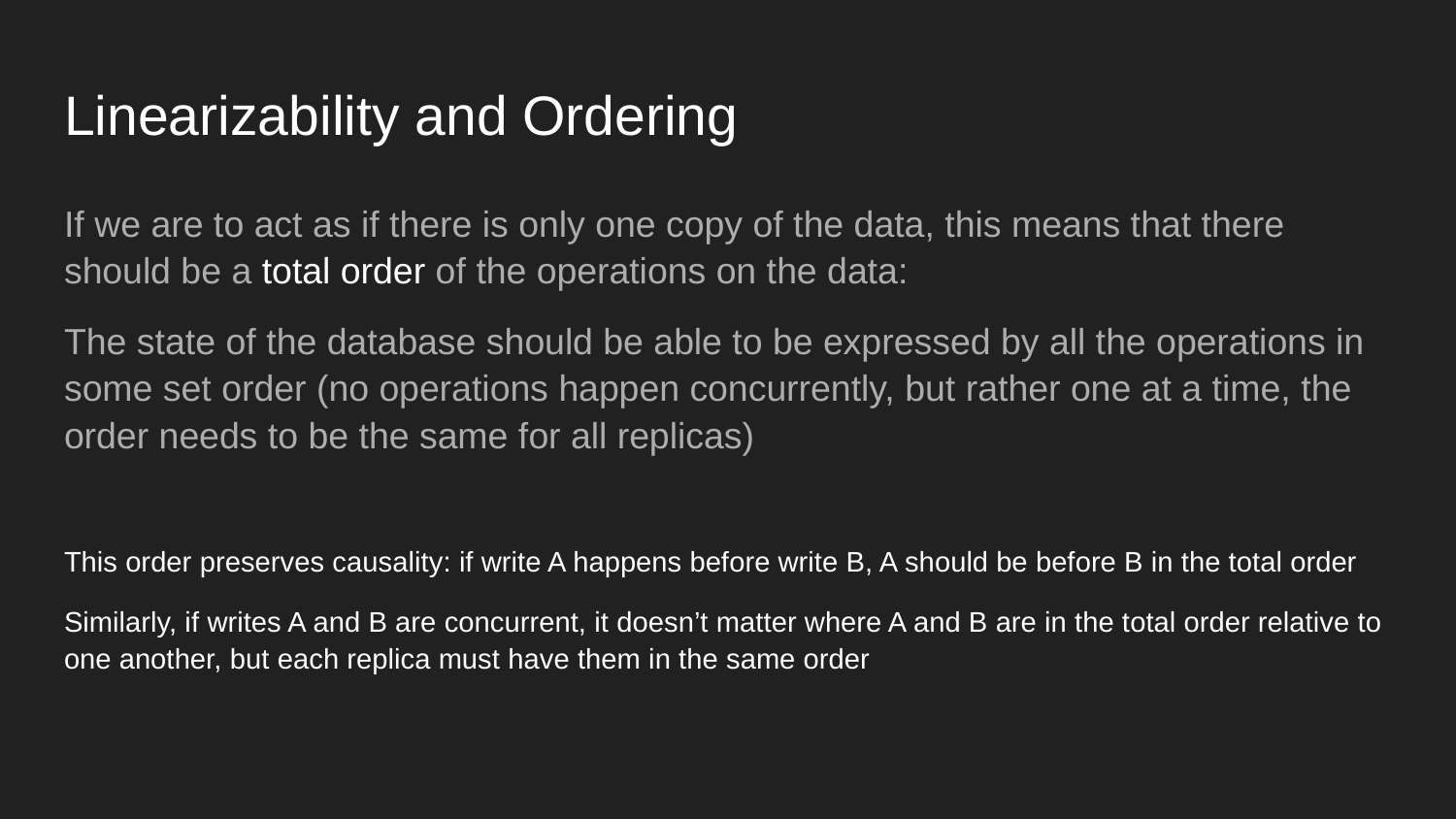

# Linearizability and Ordering
If we are to act as if there is only one copy of the data, this means that there should be a total order of the operations on the data:
The state of the database should be able to be expressed by all the operations in some set order (no operations happen concurrently, but rather one at a time, the order needs to be the same for all replicas)

This order preserves causality: if write A happens before write B, A should be before B in the total order
Similarly, if writes A and B are concurrent, it doesn’t matter where A and B are in the total order relative to one another, but each replica must have them in the same order